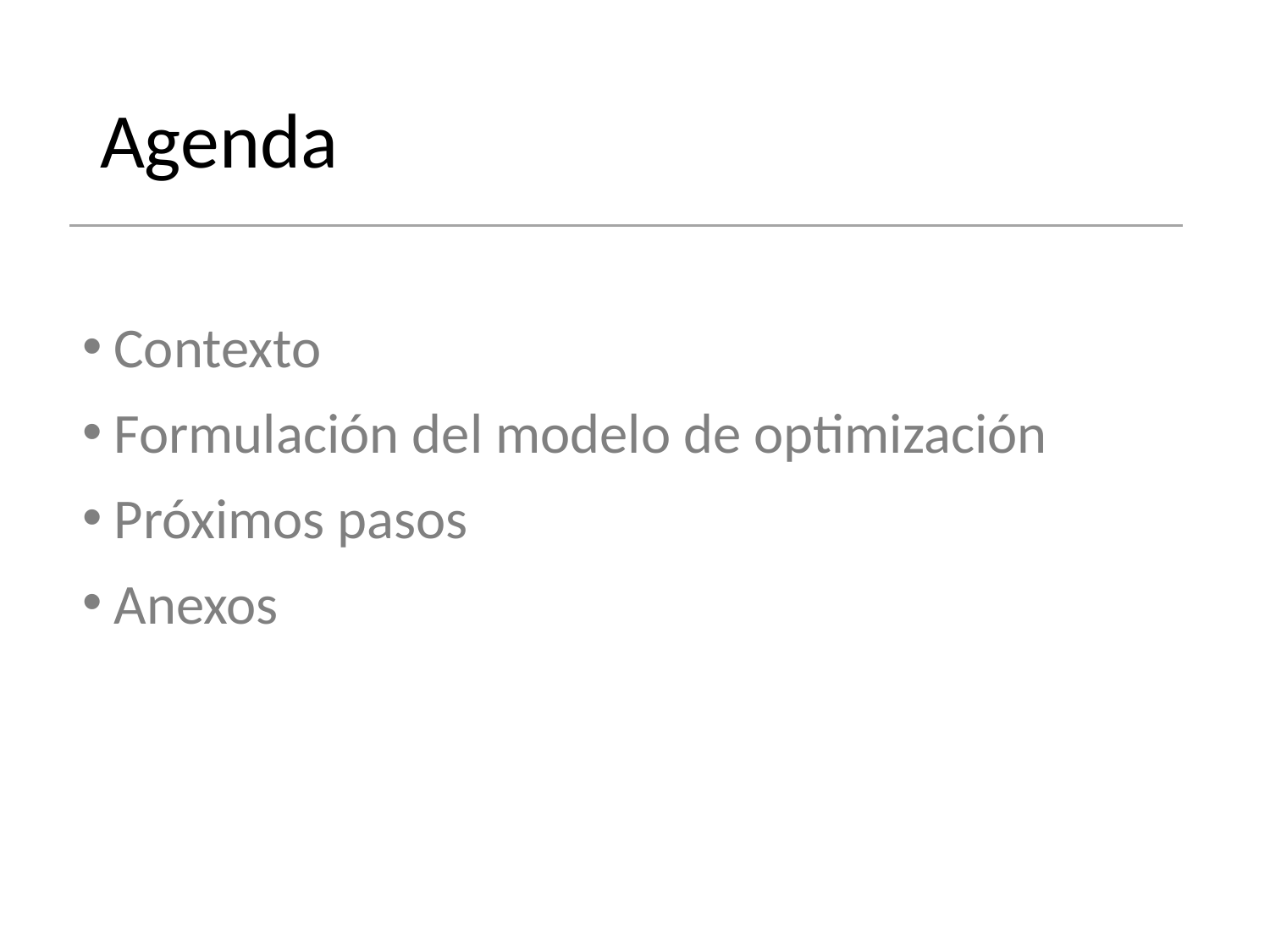

# Agenda
Contexto
Formulación del modelo de optimización
Próximos pasos
Anexos